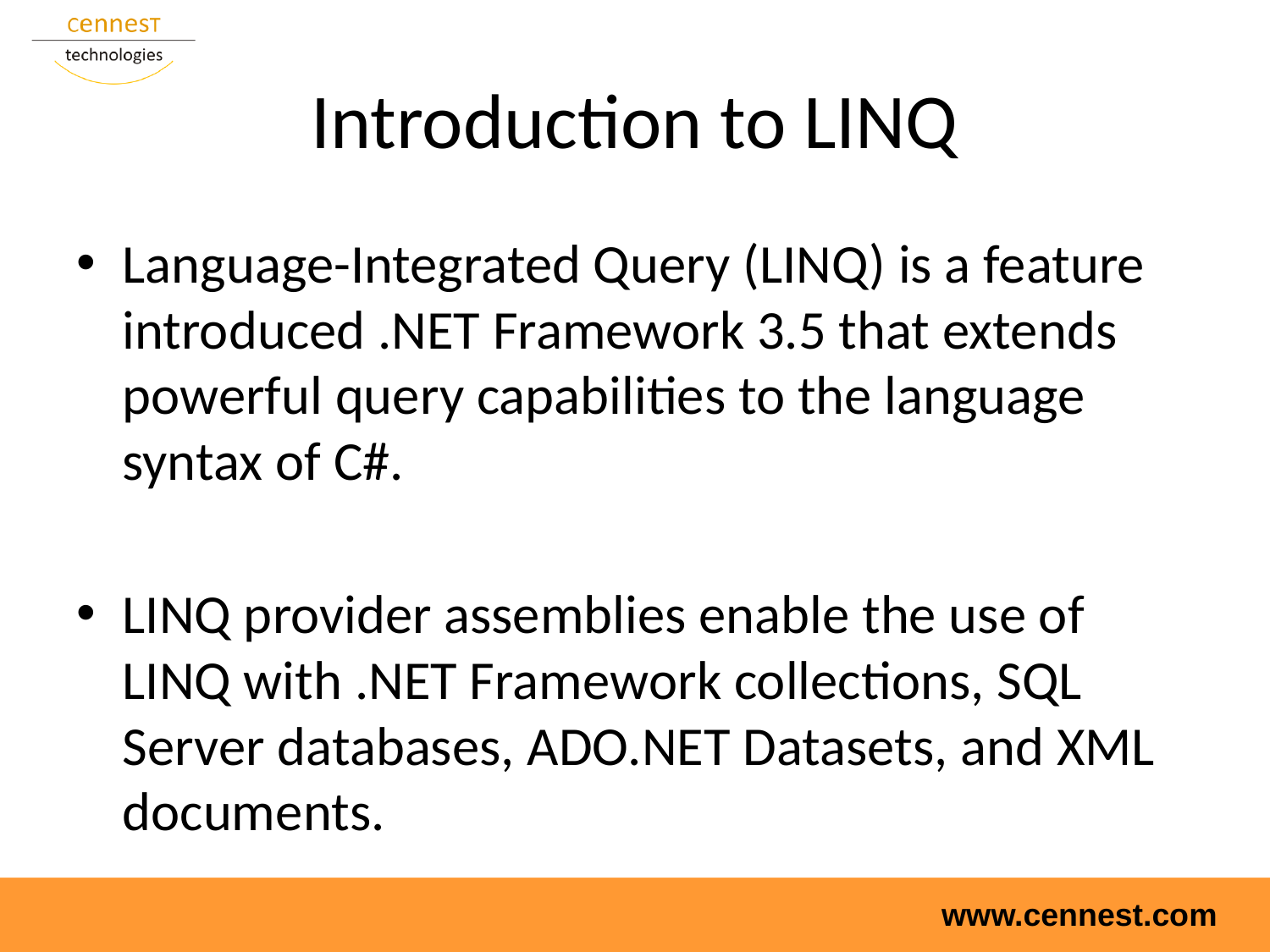

# Introduction to LINQ
Language-Integrated Query (LINQ) is a feature introduced .NET Framework 3.5 that extends powerful query capabilities to the language syntax of C#.

LINQ provider assemblies enable the use of LINQ with .NET Framework collections, SQL Server databases, ADO.NET Datasets, and XML documents.